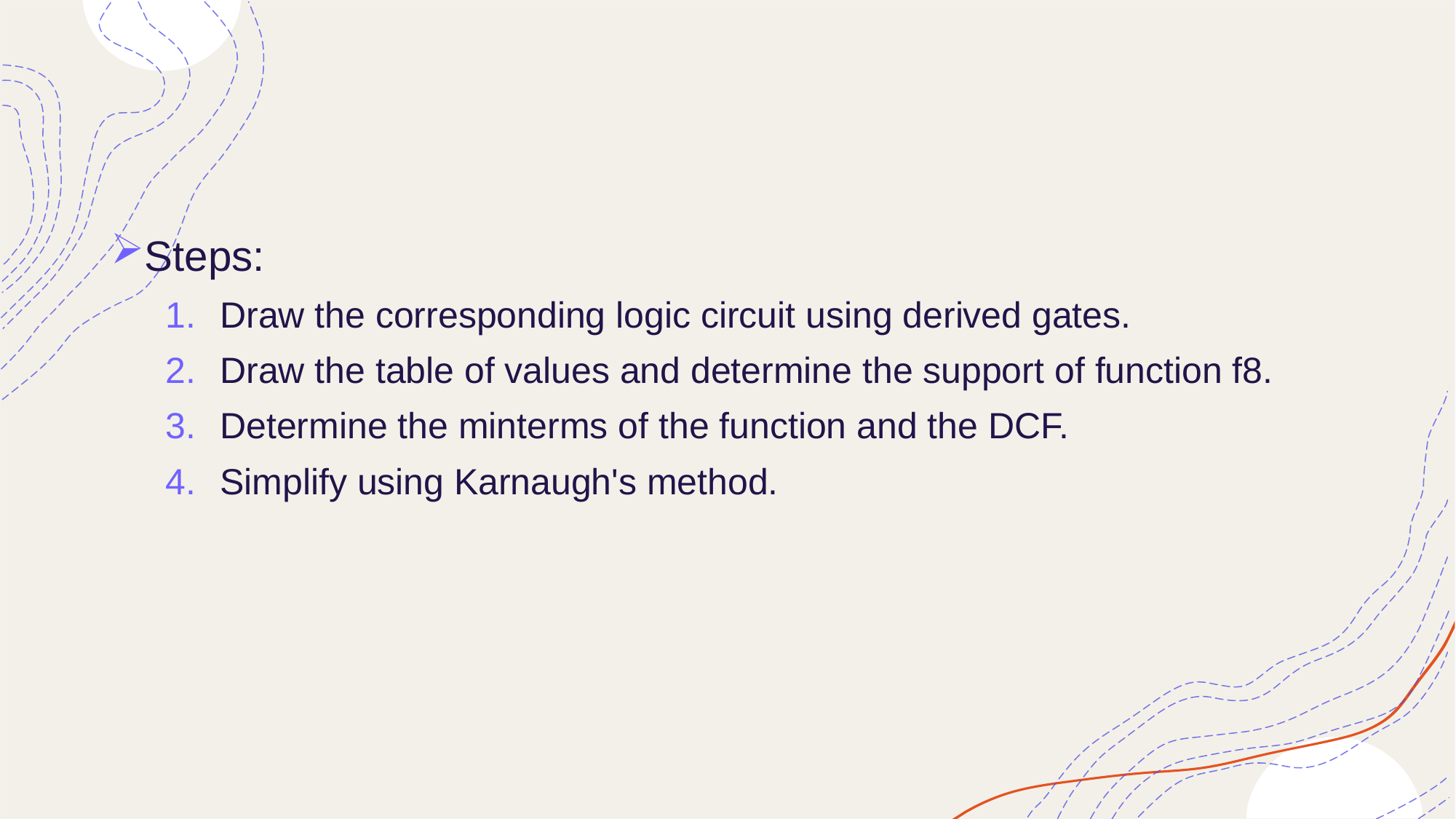

#
Steps:
Draw the corresponding logic circuit using derived gates.
Draw the table of values and determine the support of function f8.
Determine the minterms of the function and the DCF.
Simplify using Karnaugh's method.